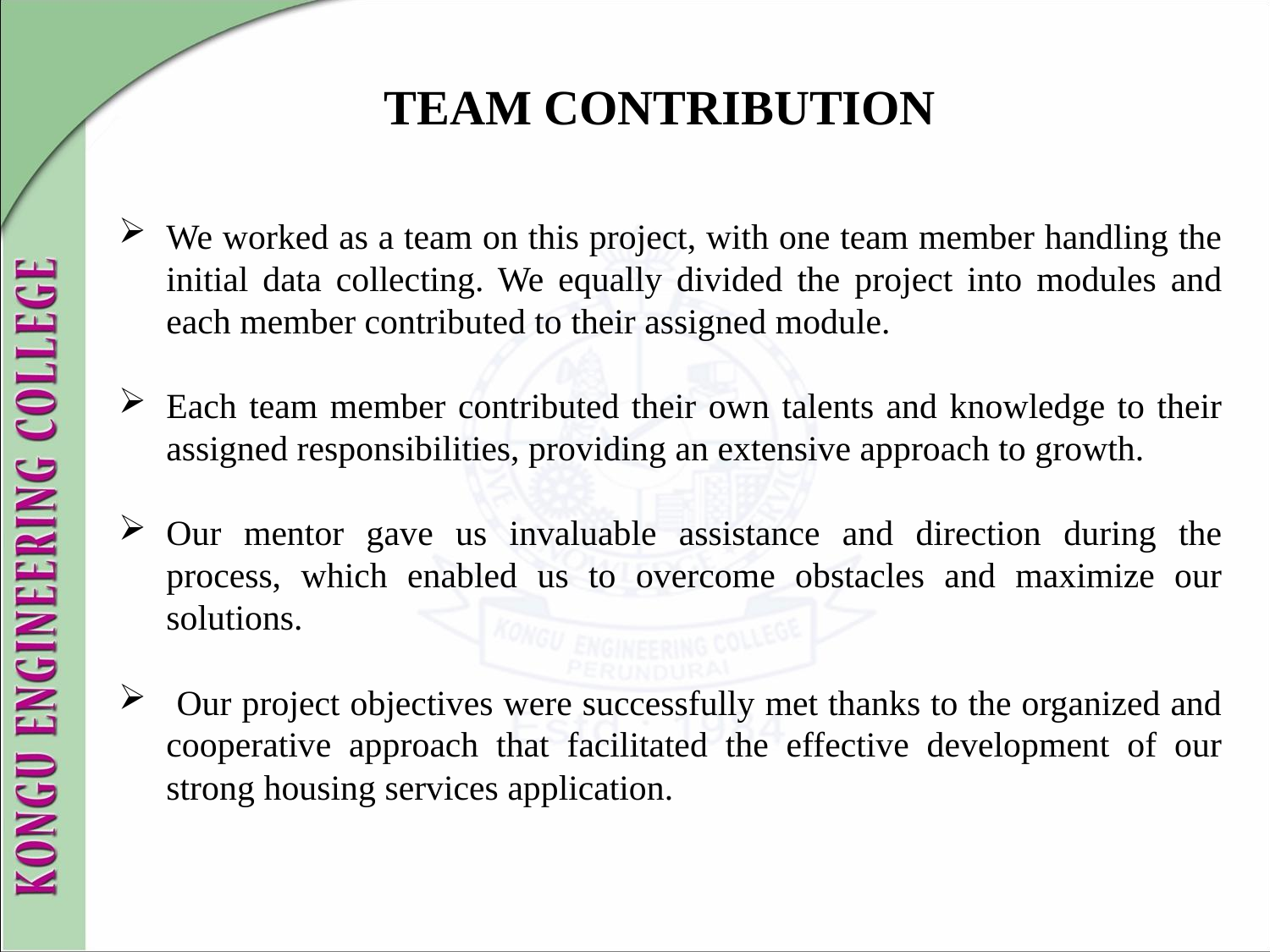

TEAM CONTRIBUTION
We worked as a team on this project, with one team member handling the initial data collecting. We equally divided the project into modules and each member contributed to their assigned module.

Each team member contributed their own talents and knowledge to their assigned responsibilities, providing an extensive approach to growth.

Our mentor gave us invaluable assistance and direction during the process, which enabled us to overcome obstacles and maximize our solutions.

 Our project objectives were successfully met thanks to the organized and cooperative approach that facilitated the effective development of our strong housing services application.